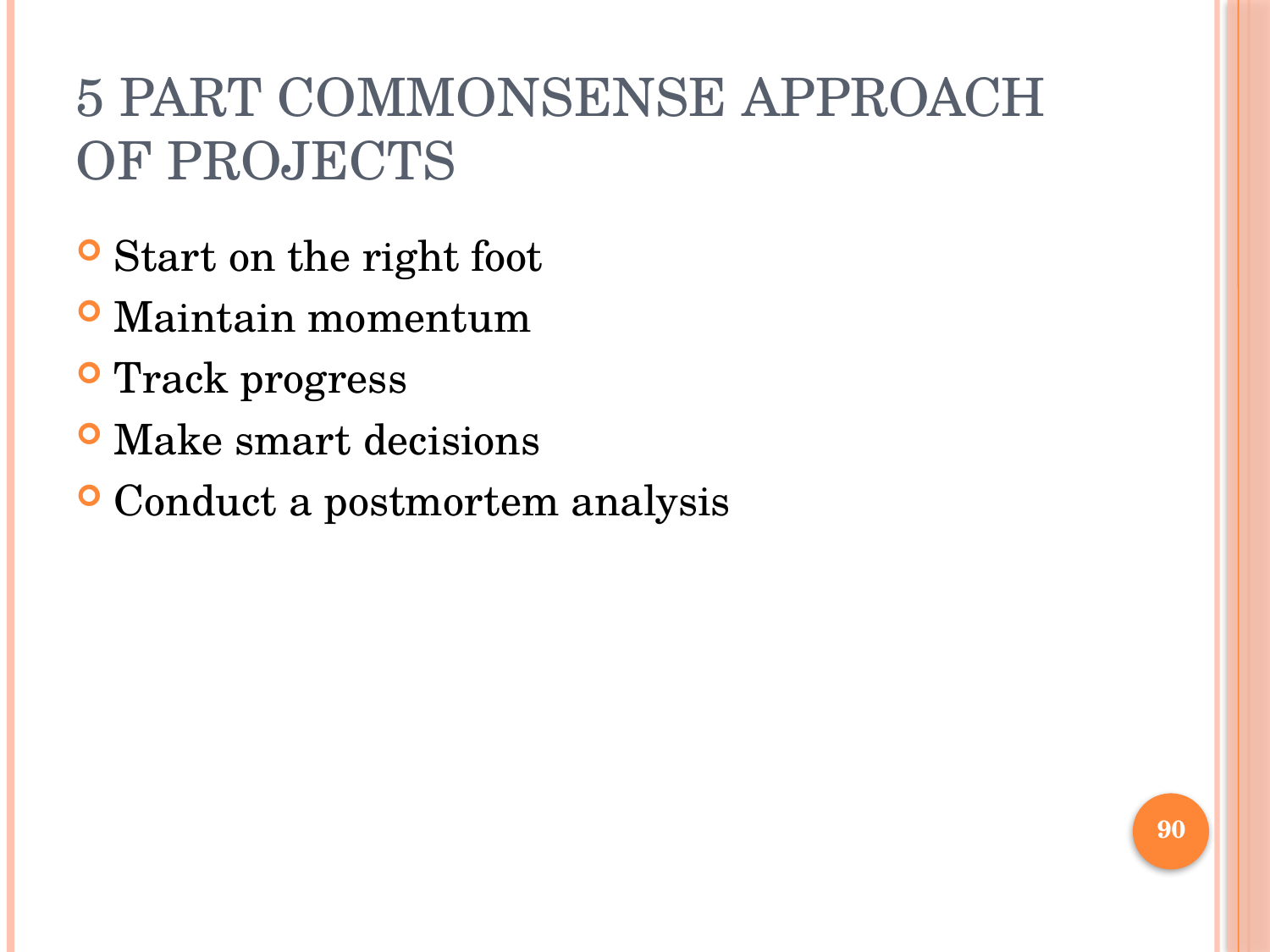

# 5 part commonsense approach of projects
Start on the right foot
Maintain momentum
Track progress
Make smart decisions
Conduct a postmortem analysis
90